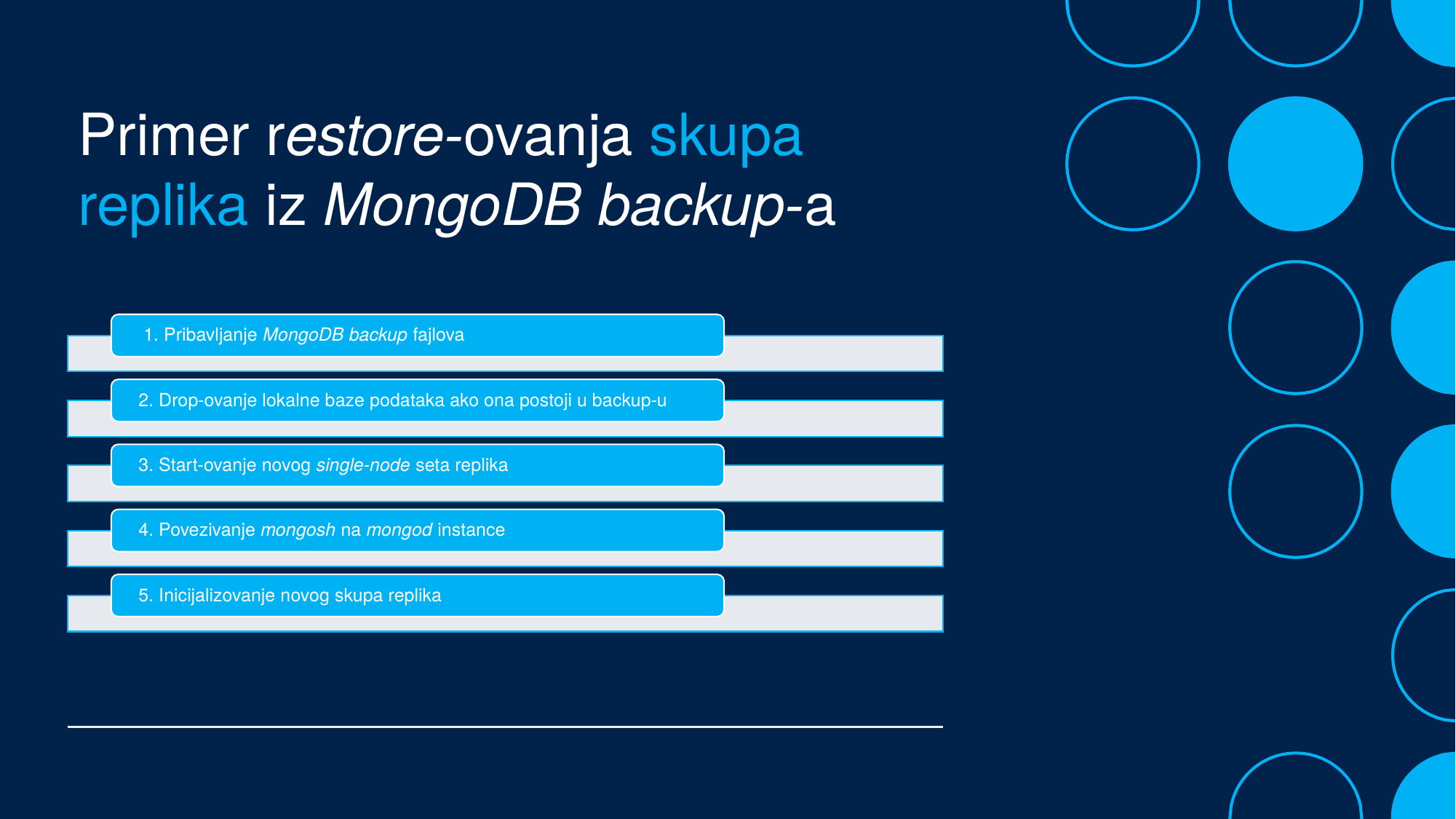

# Primer restore-ovanja skupa replika iz MongoDB backup-a
 1. Pribavljanje MongoDB backup fajlova
2. Drop-ovanje lokalne baze podataka ako ona postoji u backup-u
3. Start-ovanje novog single-node seta replika
4. Povezivanje mongosh na mongod instance
5. Inicijalizovanje novog skupa replika